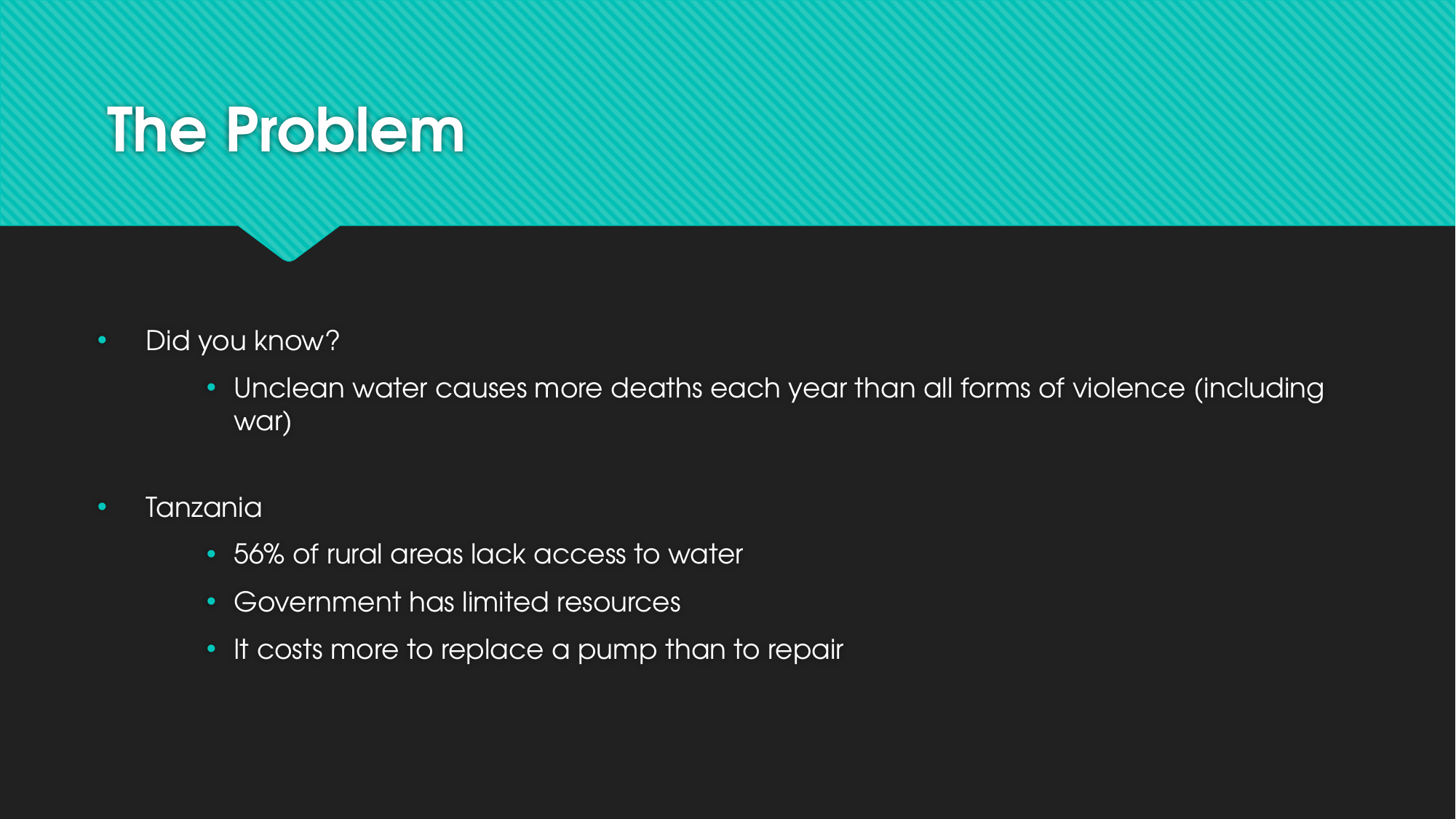

# The Problem
 Did you know?
Unclean water causes more deaths each year than all forms of violence (including war)

 Tanzania
56% of rural areas lack access to water
Government has limited resources
It costs more to replace a pump than to repair